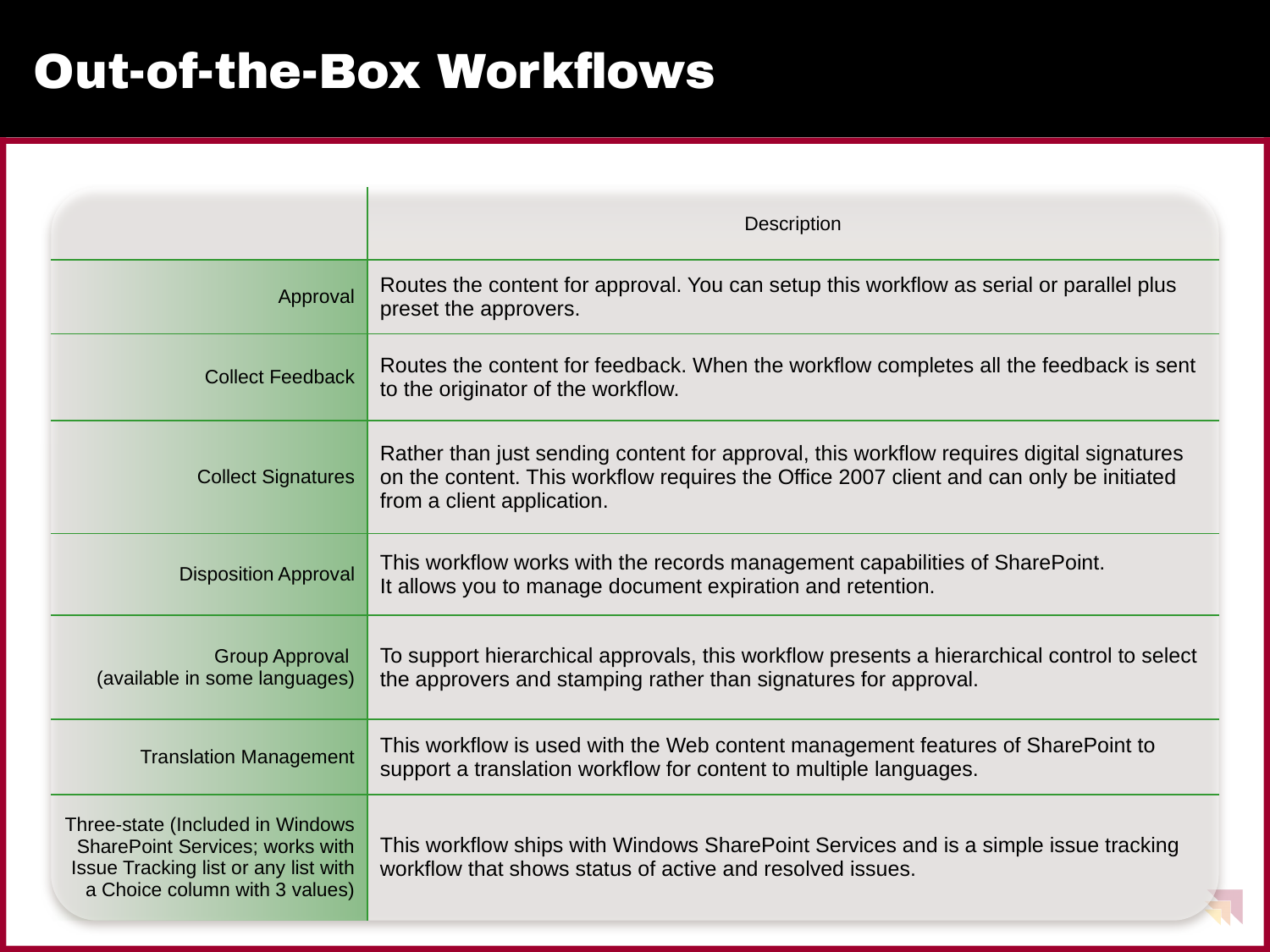

# Out-of-the-Box Workflows
|  | Description |
| --- | --- |
| Approval | Routes the content for approval. You can setup this workflow as serial or parallel plus preset the approvers. |
| Collect Feedback | Routes the content for feedback. When the workflow completes all the feedback is sent to the originator of the workflow. |
| Collect Signatures | Rather than just sending content for approval, this workflow requires digital signatures on the content. This workflow requires the Office 2007 client and can only be initiated from a client application. |
| Disposition Approval | This workflow works with the records management capabilities of SharePoint. It allows you to manage document expiration and retention. |
| Group Approval (available in some languages) | To support hierarchical approvals, this workflow presents a hierarchical control to select the approvers and stamping rather than signatures for approval. |
| Translation Management | This workflow is used with the Web content management features of SharePoint to support a translation workflow for content to multiple languages. |
| Three-state (Included in Windows SharePoint Services; works with Issue Tracking list or any list with a Choice column with 3 values) | This workflow ships with Windows SharePoint Services and is a simple issue tracking workflow that shows status of active and resolved issues. |